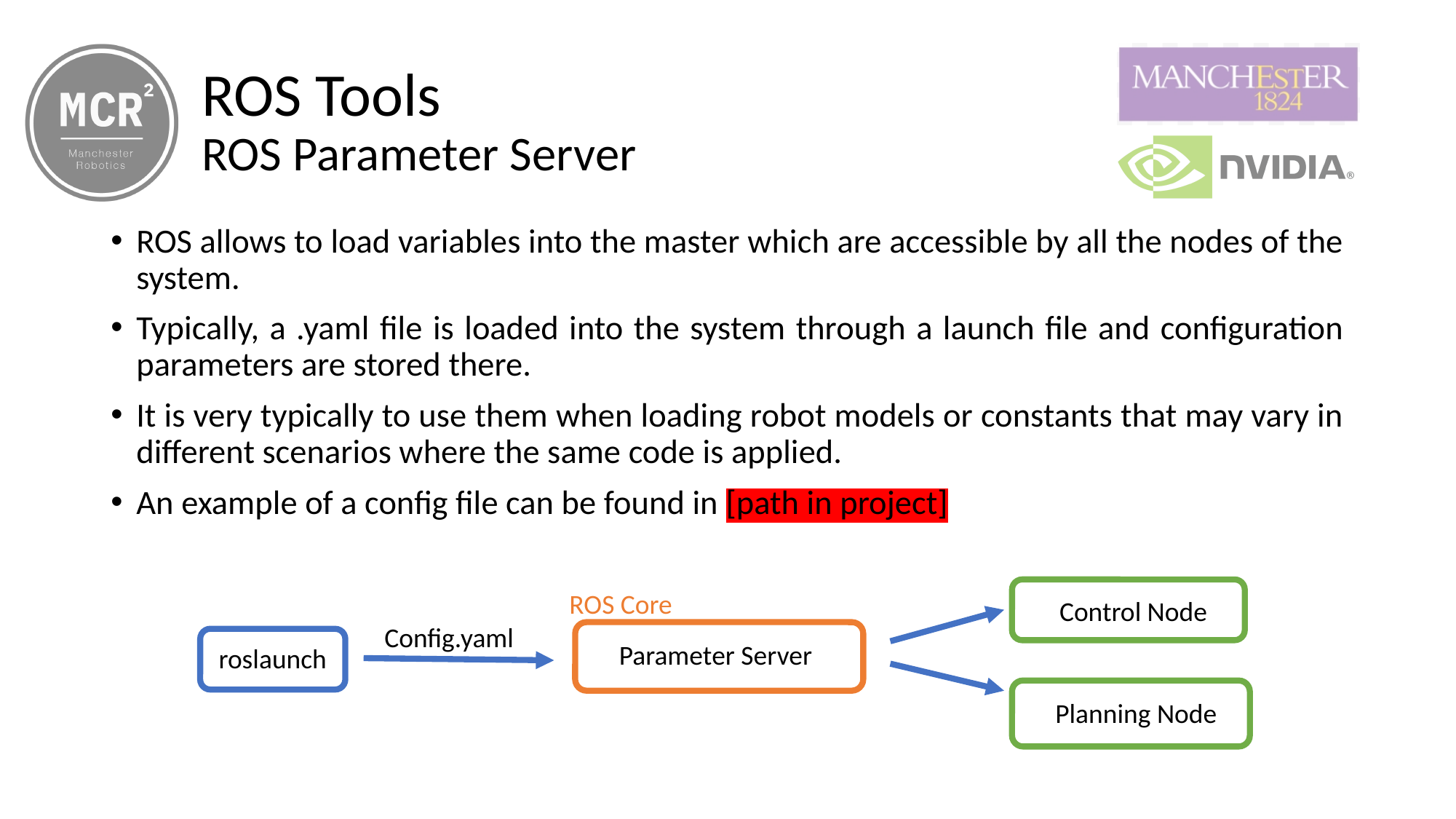

# ROS Tools ROS Parameter Server
ROS allows to load variables into the master which are accessible by all the nodes of the system.
Typically, a .yaml file is loaded into the system through a launch file and configuration parameters are stored there.
It is very typically to use them when loading robot models or constants that may vary in different scenarios where the same code is applied.
An example of a config file can be found in [path in project]

Control Node
ROS Core
Config.yaml

roslaunch
Parameter Server

Planning Node